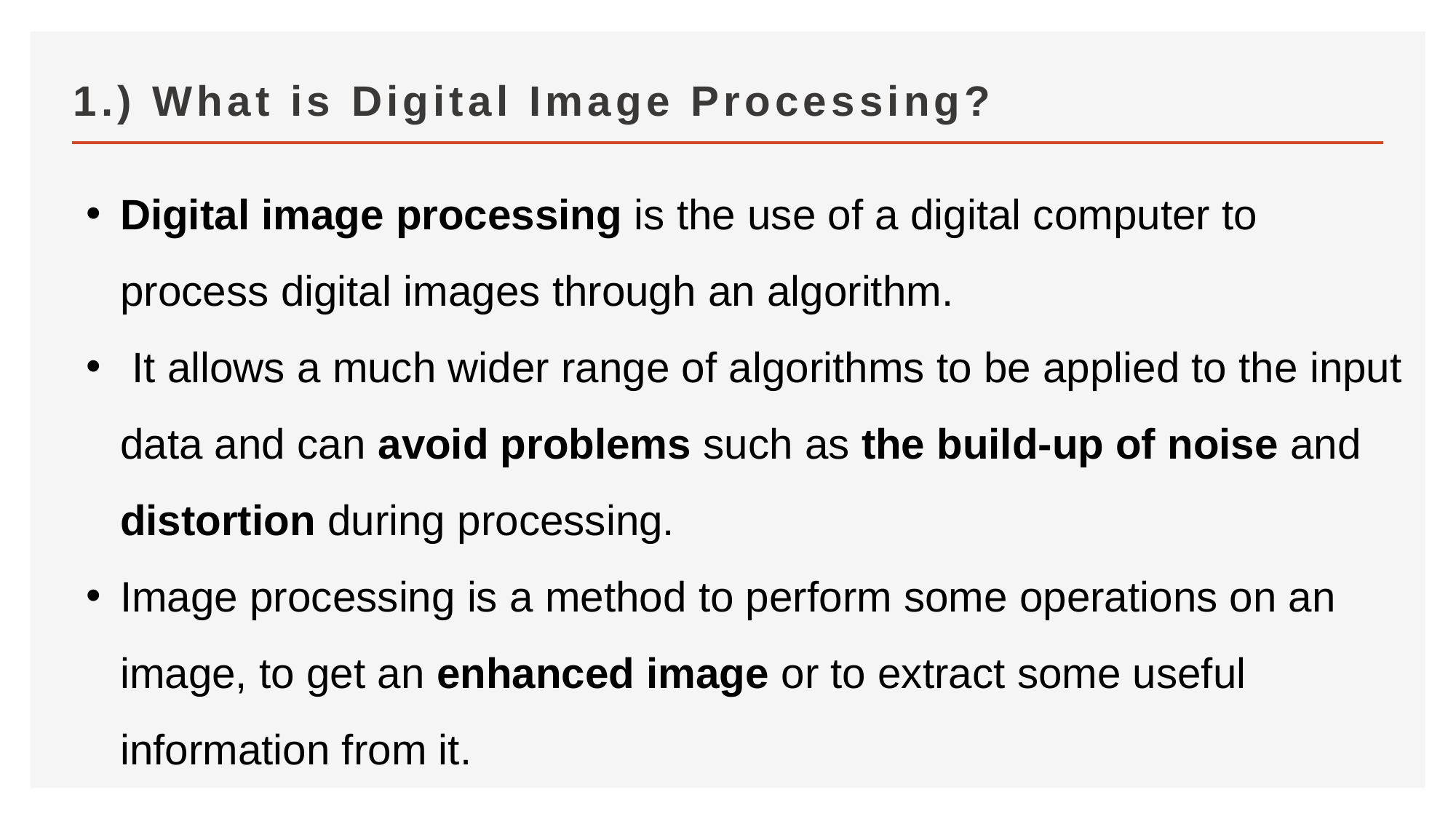

# 1.) What is Digital Image Processing?
Digital image processing is the use of a digital computer to process digital images through an algorithm.
 It allows a much wider range of algorithms to be applied to the input data and can avoid problems such as the build-up of noise and distortion during processing.
Image processing is a method to perform some operations on an image, to get an enhanced image or to extract some useful information from it.